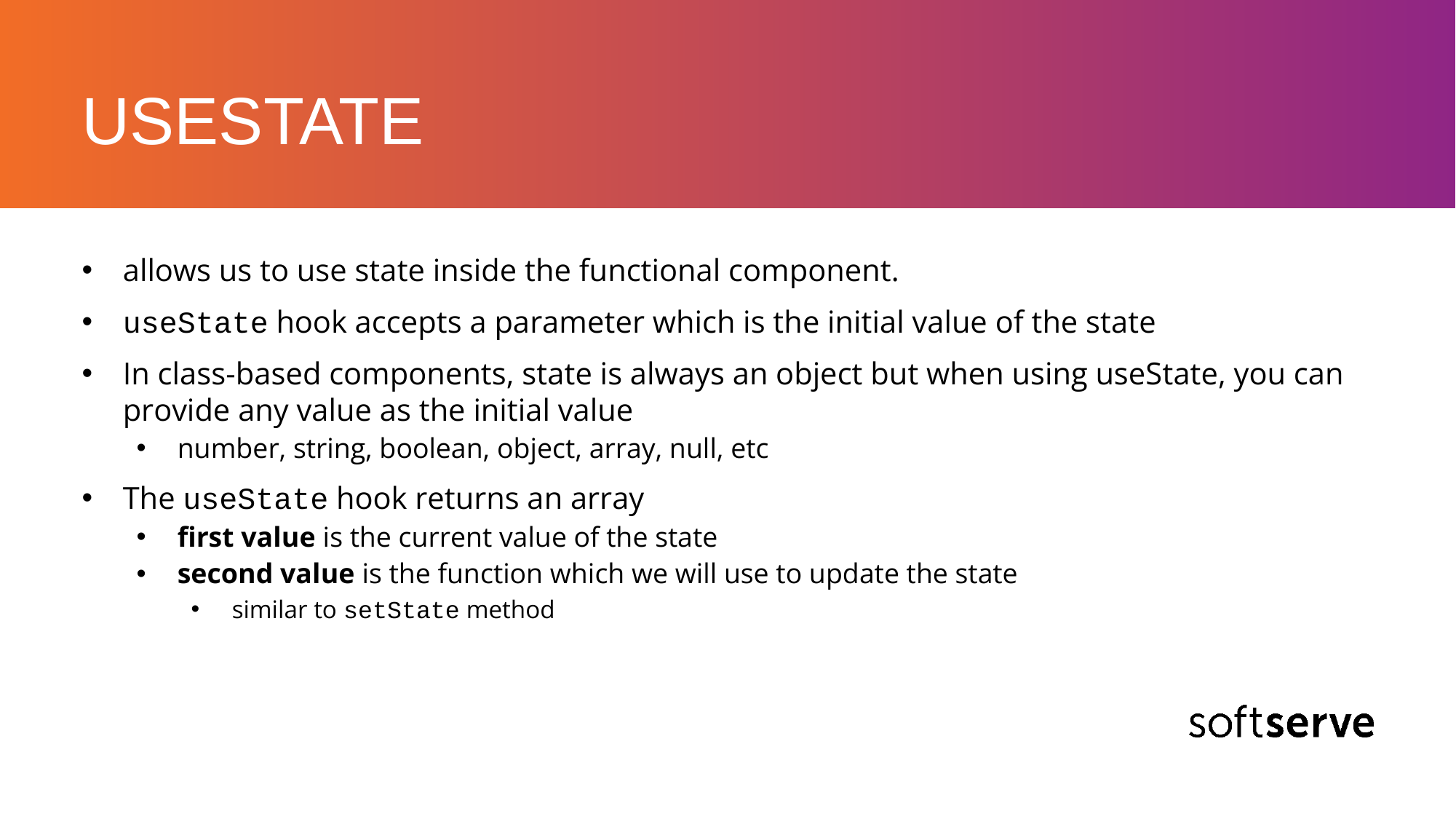

# USESTATE
allows us to use state inside the functional component.
useState hook accepts a parameter which is the initial value of the state
In class-based components, state is always an object but when using useState, you can provide any value as the initial value
number, string, boolean, object, array, null, etc
The useState hook returns an array
first value is the current value of the state
second value is the function which we will use to update the state
similar to setState method